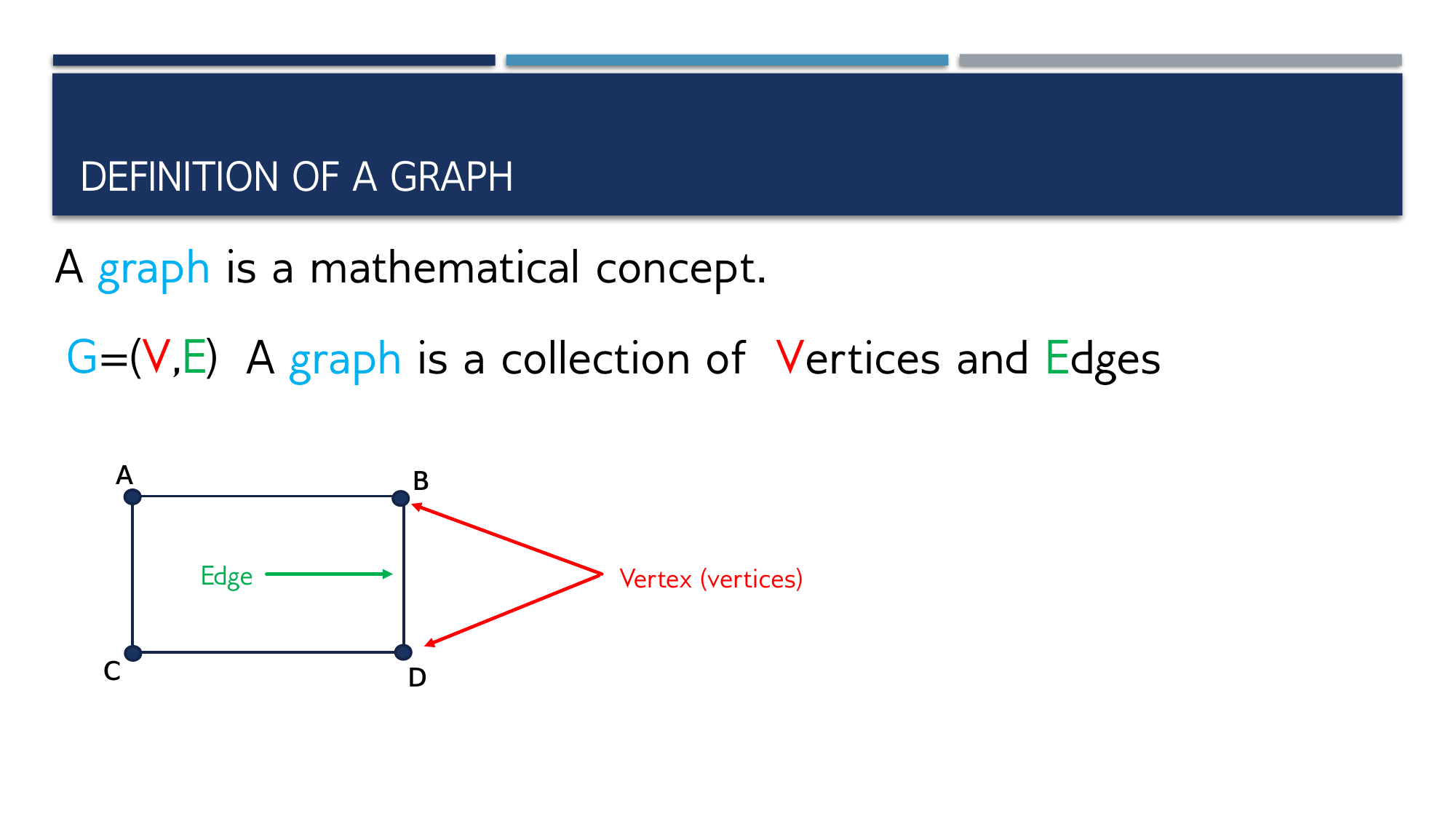

# Definition of a graph
A graph is a mathematical concept.
G=(V,E)
A graph is a collection of  Vertices and Edges
A
B

Edge
Vertex (vertices)

C
D